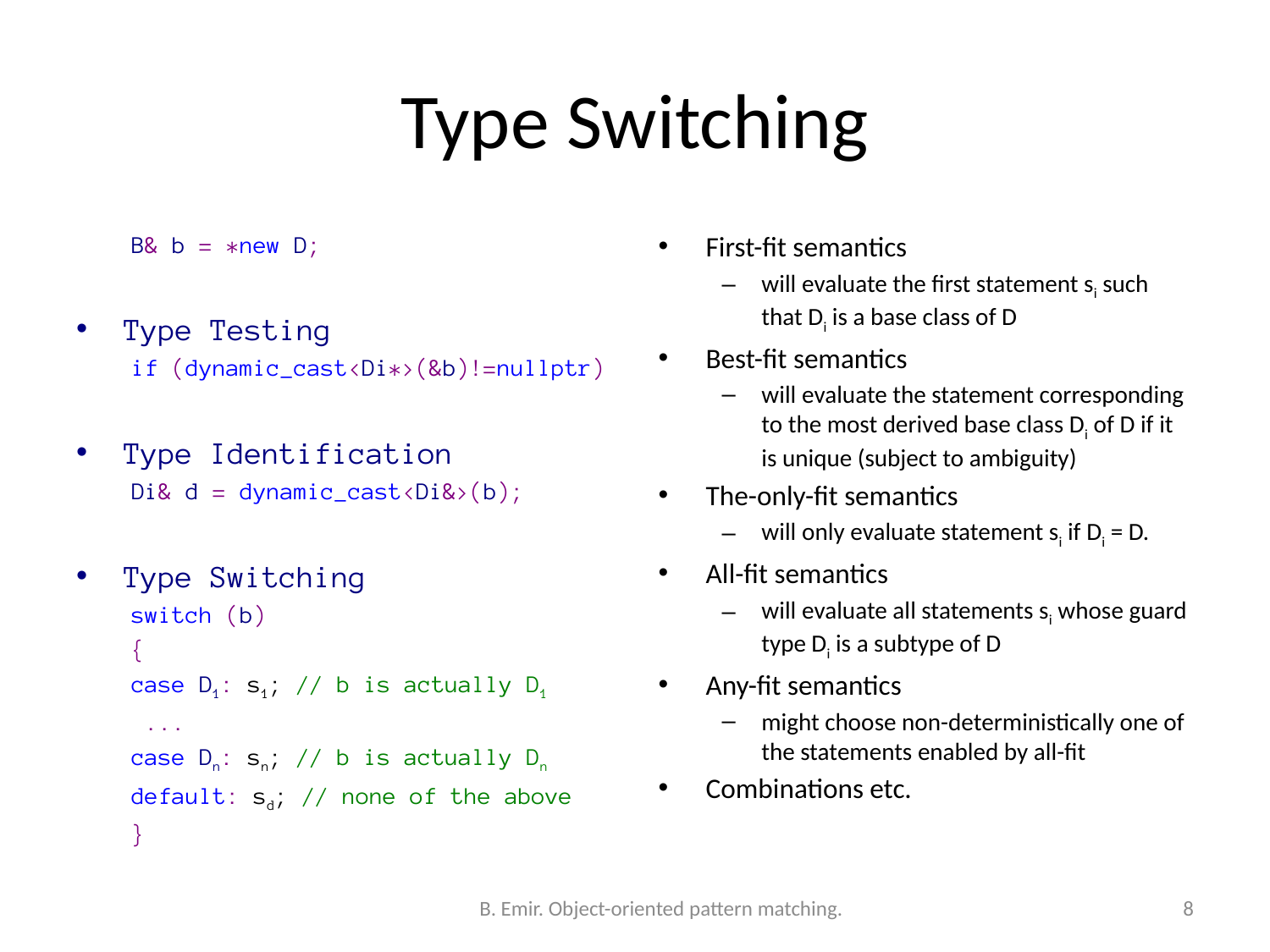

# Type Switching
B& b = *new D;

Type Testing
if (dynamic_cast<Di*>(&b)!=nullptr)

Type Identification
Di& d = dynamic_cast<Di&>(b);

Type Switching
switch (b)
{
case D1: s1; // b is actually D1
 ...
case Dn: sn; // b is actually Dn
default: sd; // none of the above
}

First-fit semantics
will evaluate the first statement si such that Di is a base class of D
Best-fit semantics
will evaluate the statement corresponding to the most derived base class Di of D if it is unique (subject to ambiguity)
The-only-fit semantics
will only evaluate statement si if Di = D.
All-fit semantics
will evaluate all statements si whose guard type Di is a subtype of D
Any-fit semantics
might choose non-deterministically one of the statements enabled by all-fit
Combinations etc.
B. Emir. Object-oriented pattern matching.
8